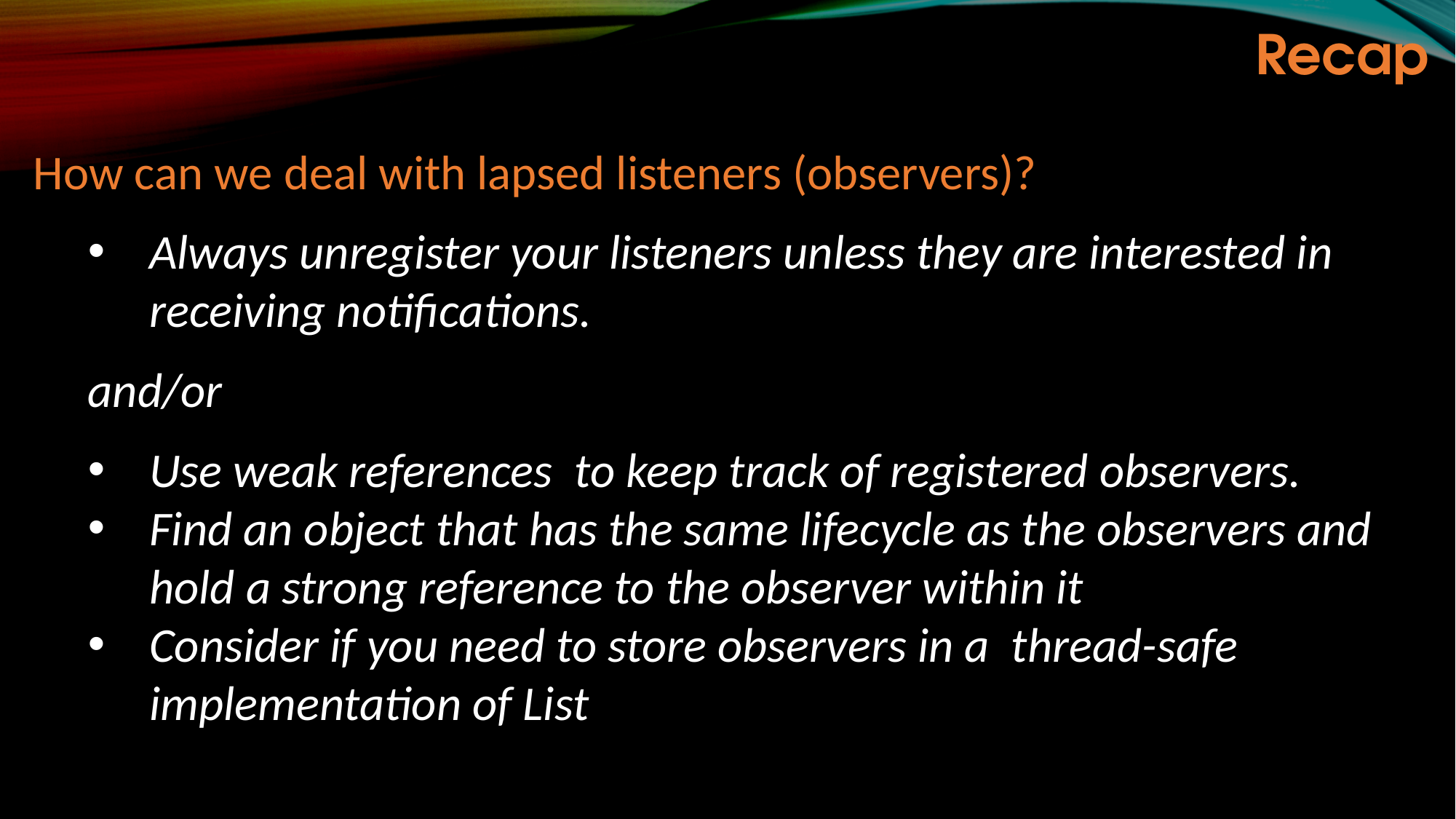

Recap
How can we deal with lapsed listeners (observers)?

Always unregister your listeners unless they are interested in receiving notifications.

and/or

Use weak references  to keep track of registered observers.
Find an object that has the same lifecycle as the observers and hold a strong reference to the observer within it
Consider if you need to store observers in a  thread-safe implementation of List